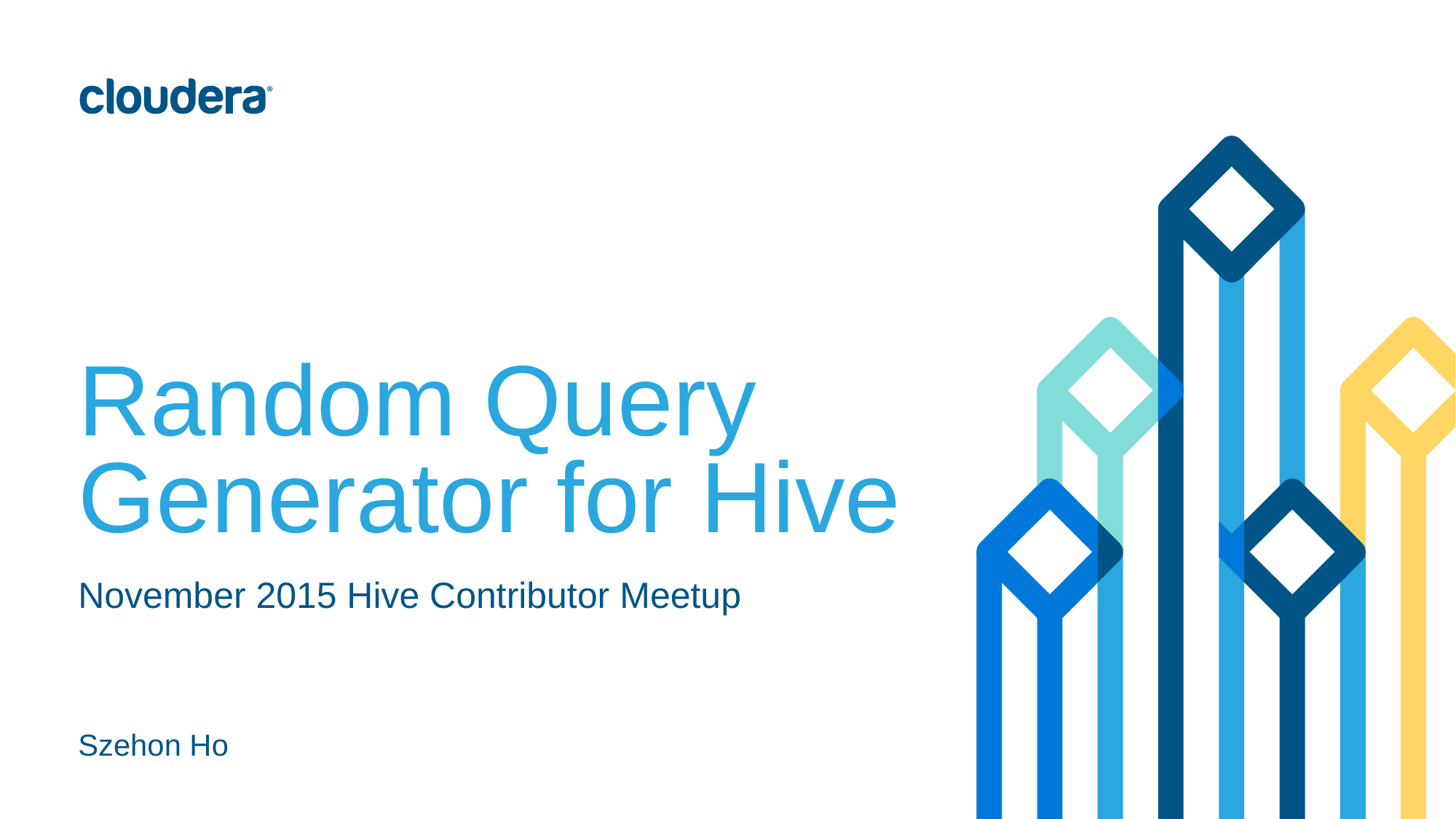

# Random Query Generator for Hive
November 2015 Hive Contributor Meetup
Szehon Ho